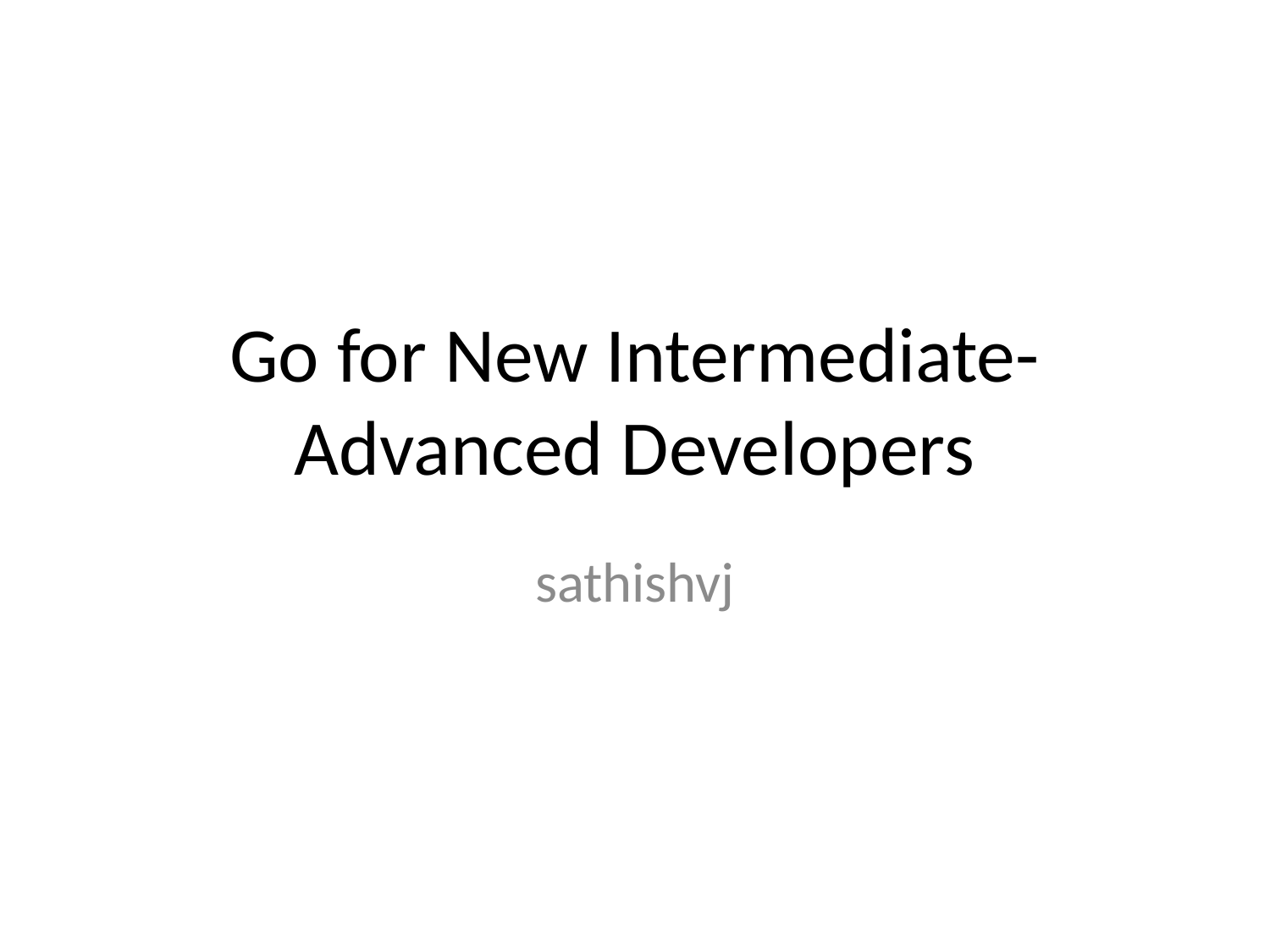

# Go for New Intermediate-Advanced Developers
sathishvj